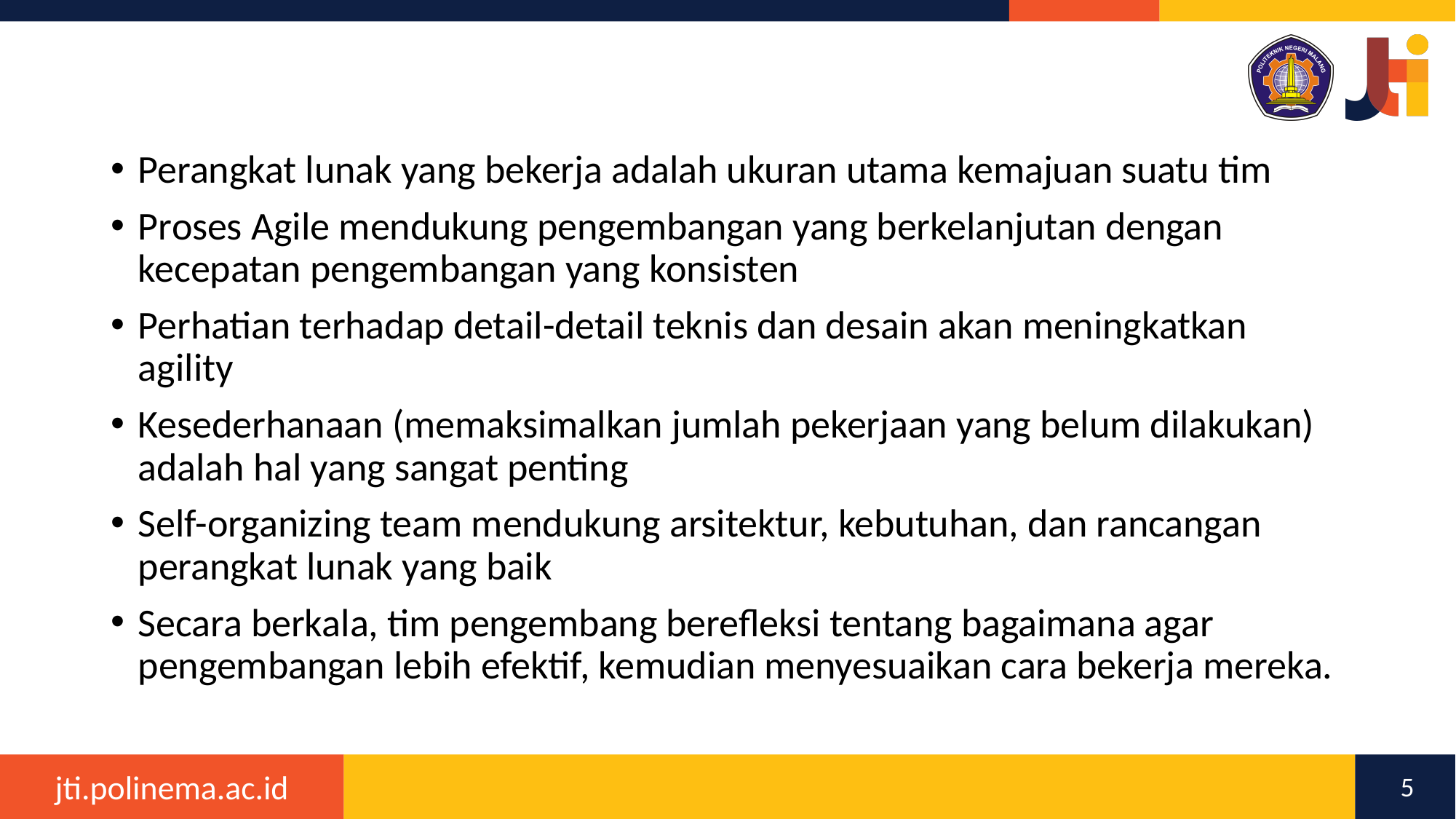

Perangkat lunak yang bekerja adalah ukuran utama kemajuan suatu tim
Proses Agile mendukung pengembangan yang berkelanjutan dengan kecepatan pengembangan yang konsisten
Perhatian terhadap detail-detail teknis dan desain akan meningkatkan agility
Kesederhanaan (memaksimalkan jumlah pekerjaan yang belum dilakukan) adalah hal yang sangat penting
Self-organizing team mendukung arsitektur, kebutuhan, dan rancangan perangkat lunak yang baik
Secara berkala, tim pengembang berefleksi tentang bagaimana agar pengembangan lebih efektif, kemudian menyesuaikan cara bekerja mereka.

5